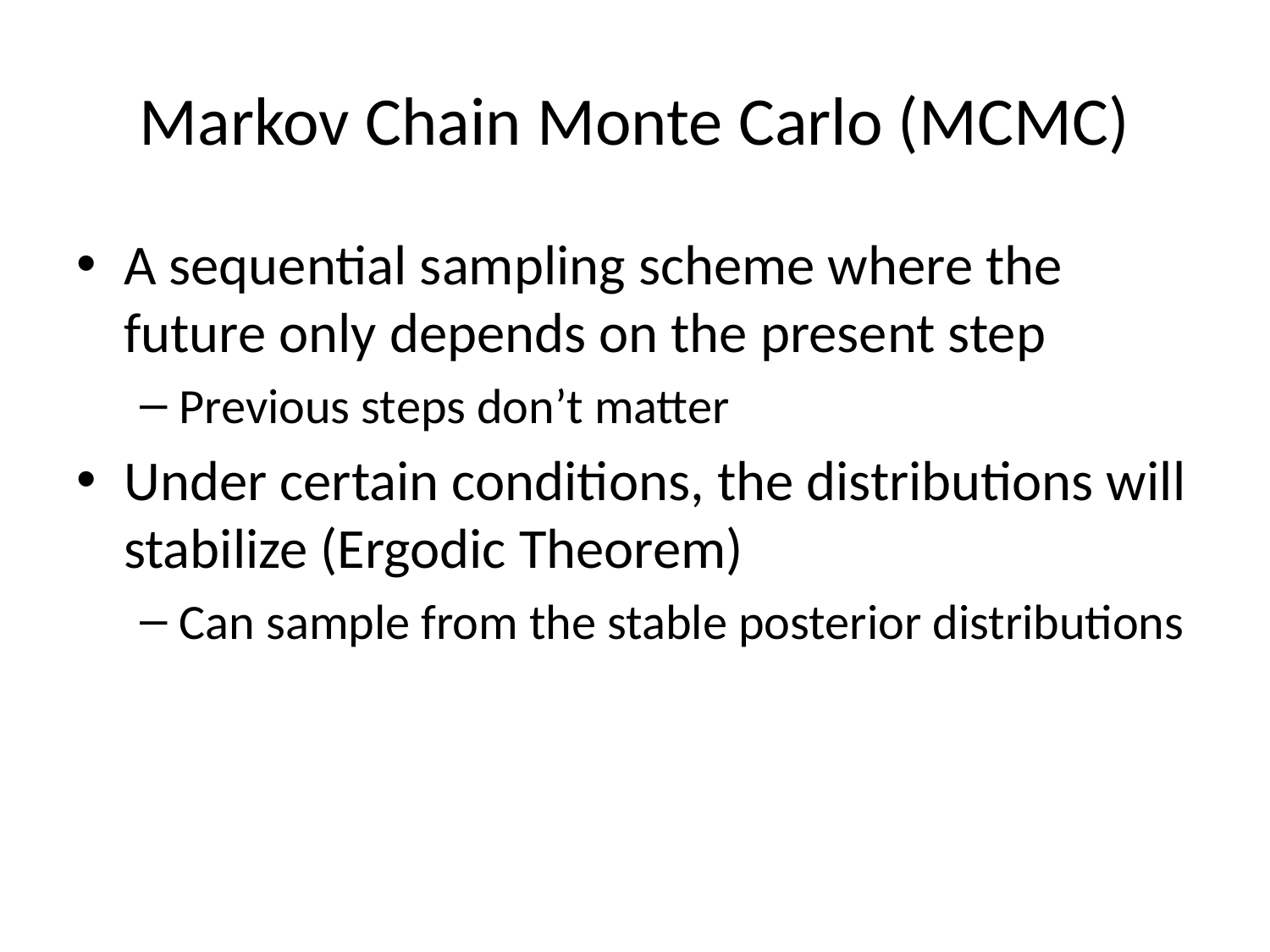

# Markov Chain Monte Carlo (MCMC)
A sequential sampling scheme where the future only depends on the present step
Previous steps don’t matter
Under certain conditions, the distributions will stabilize (Ergodic Theorem)
Can sample from the stable posterior distributions